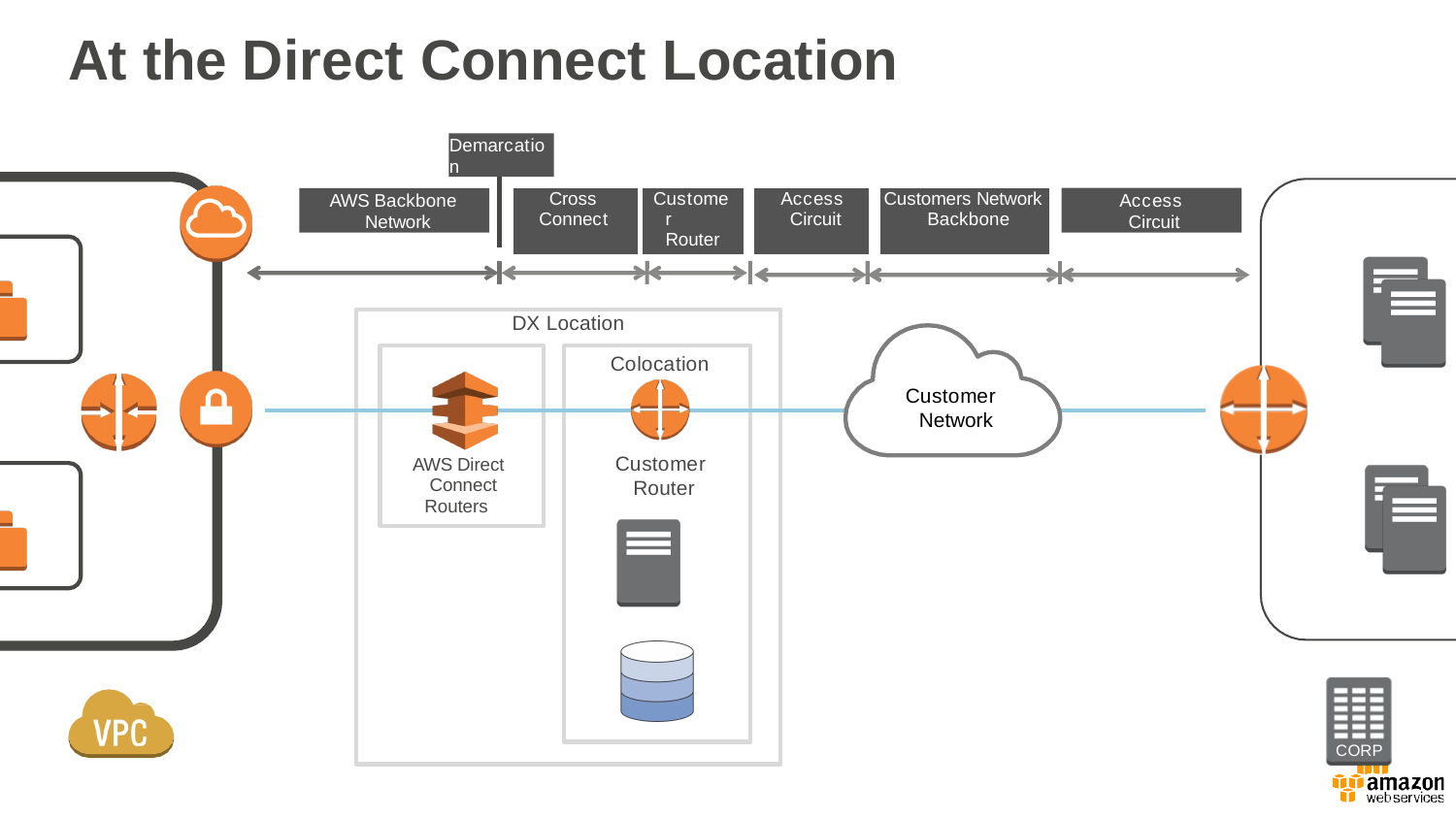

# At the Direct Connect Location
Demarcation

Access  Circuit
AWS Backbone  Network
| Cross Connect | Customer Router | Access Circuit | Customers Network Backbone |
| --- | --- | --- | --- |

DX Location
Colocation

Customer  Network

Customer  Router

AWS Direct  Connect  Routers

CORP